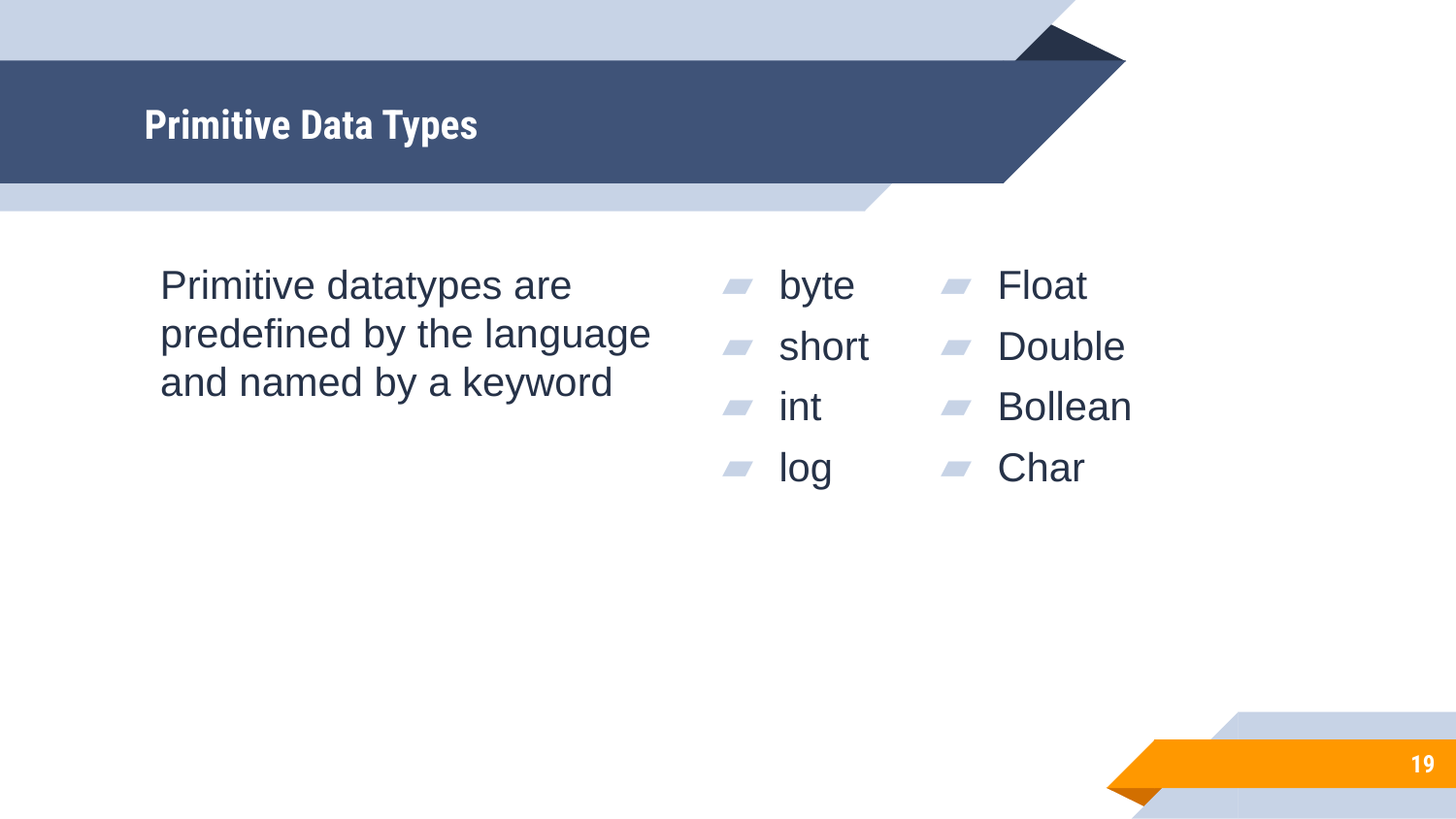

# Primitive Data Types
Primitive datatypes are predefined by the language and named by a keyword
byte
short
int
log
Float
Double
Bollean
Char
19